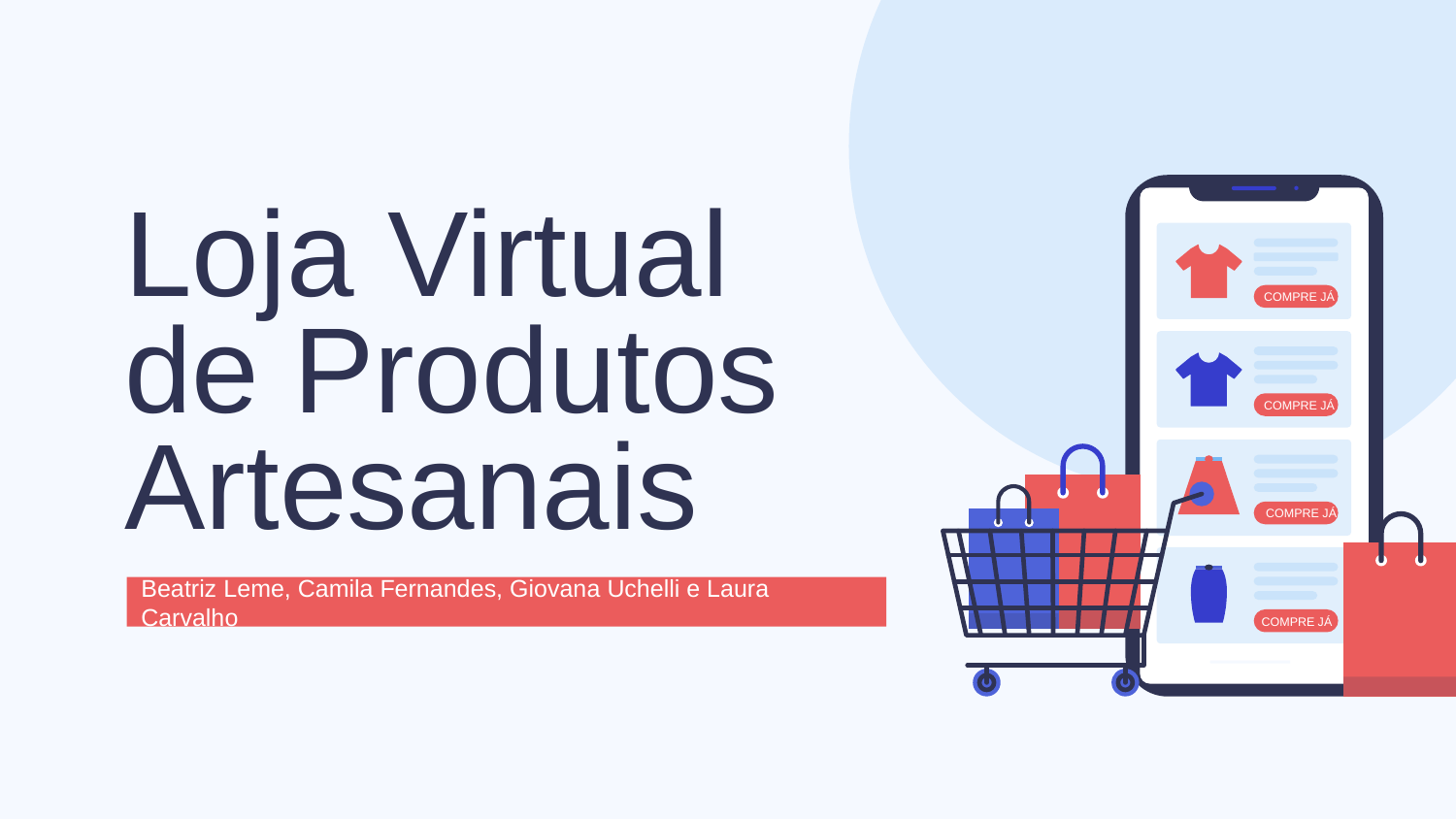

# Loja Virtual de Produtos Artesanais

COMPRE JÁ

COMPRE JÁ
COMPRE JÁ
Beatriz Leme, Camila Fernandes, Giovana Uchelli e Laura Carvalho
COMPRE JÁ